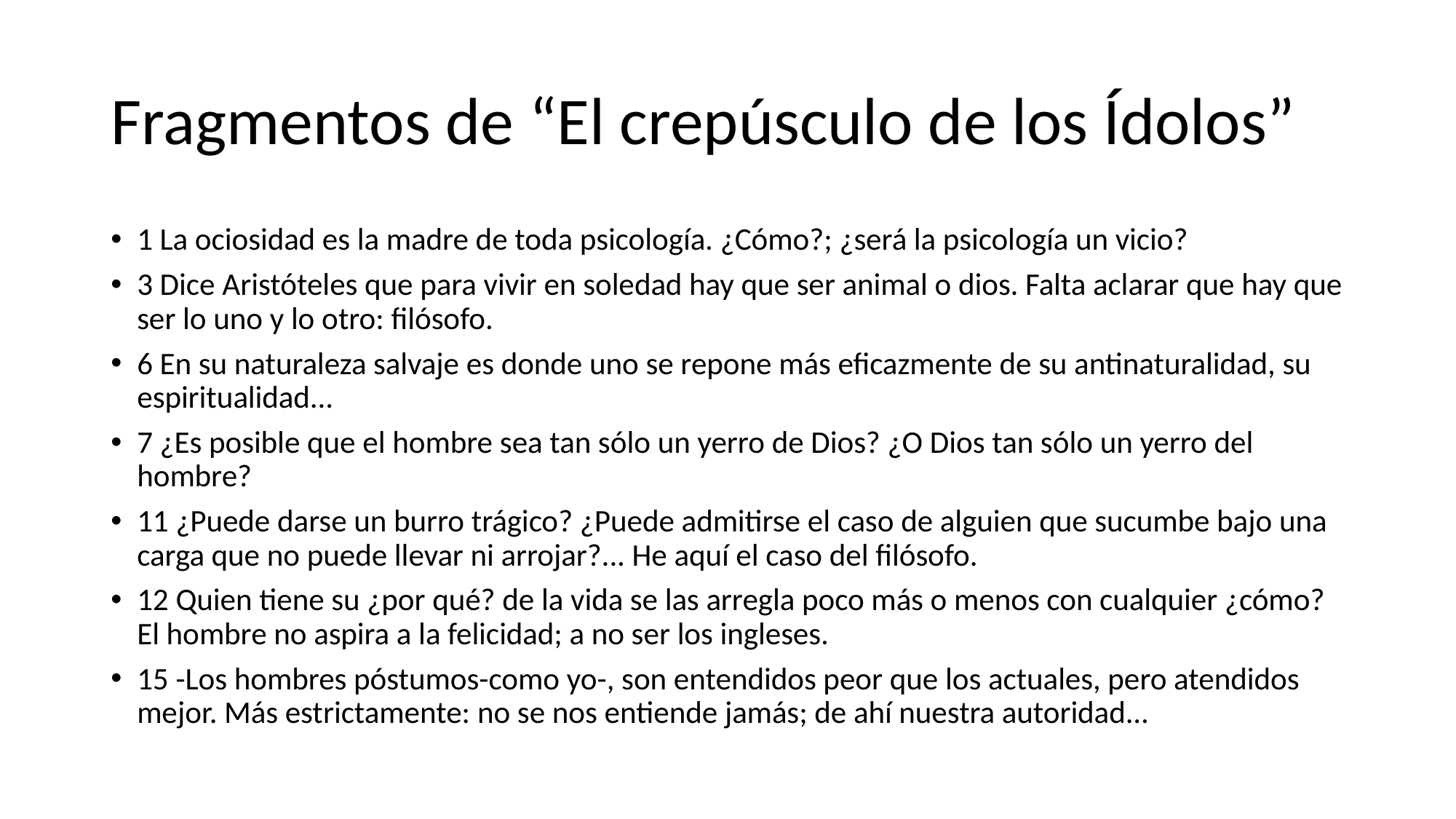

# Fragmentos de “El crepúsculo de los Ídolos”
1 La ociosidad es la madre de toda psicología. ¿Cómo?; ¿será la psicología un vicio?
3 Dice Aristóteles que para vivir en soledad hay que ser animal o dios. Falta aclarar que hay que ser lo uno y lo otro: filósofo.
6 En su naturaleza salvaje es donde uno se repone más eficazmente de su antinaturalidad, su espiritualidad...
7 ¿Es posible que el hombre sea tan sólo un yerro de Dios? ¿O Dios tan sólo un yerro del hombre?
11 ¿Puede darse un burro trágico? ¿Puede admitirse el caso de alguien que sucumbe bajo una carga que no puede llevar ni arrojar?... He aquí el caso del filósofo.
12 Quien tiene su ¿por qué? de la vida se las arregla poco más o menos con cualquier ¿cómo? El hombre no aspira a la felicidad; a no ser los ingleses.
15 -Los hombres póstumos-como yo-, son entendidos peor que los actuales, pero atendidos mejor. Más estrictamente: no se nos entiende jamás; de ahí nuestra autoridad...